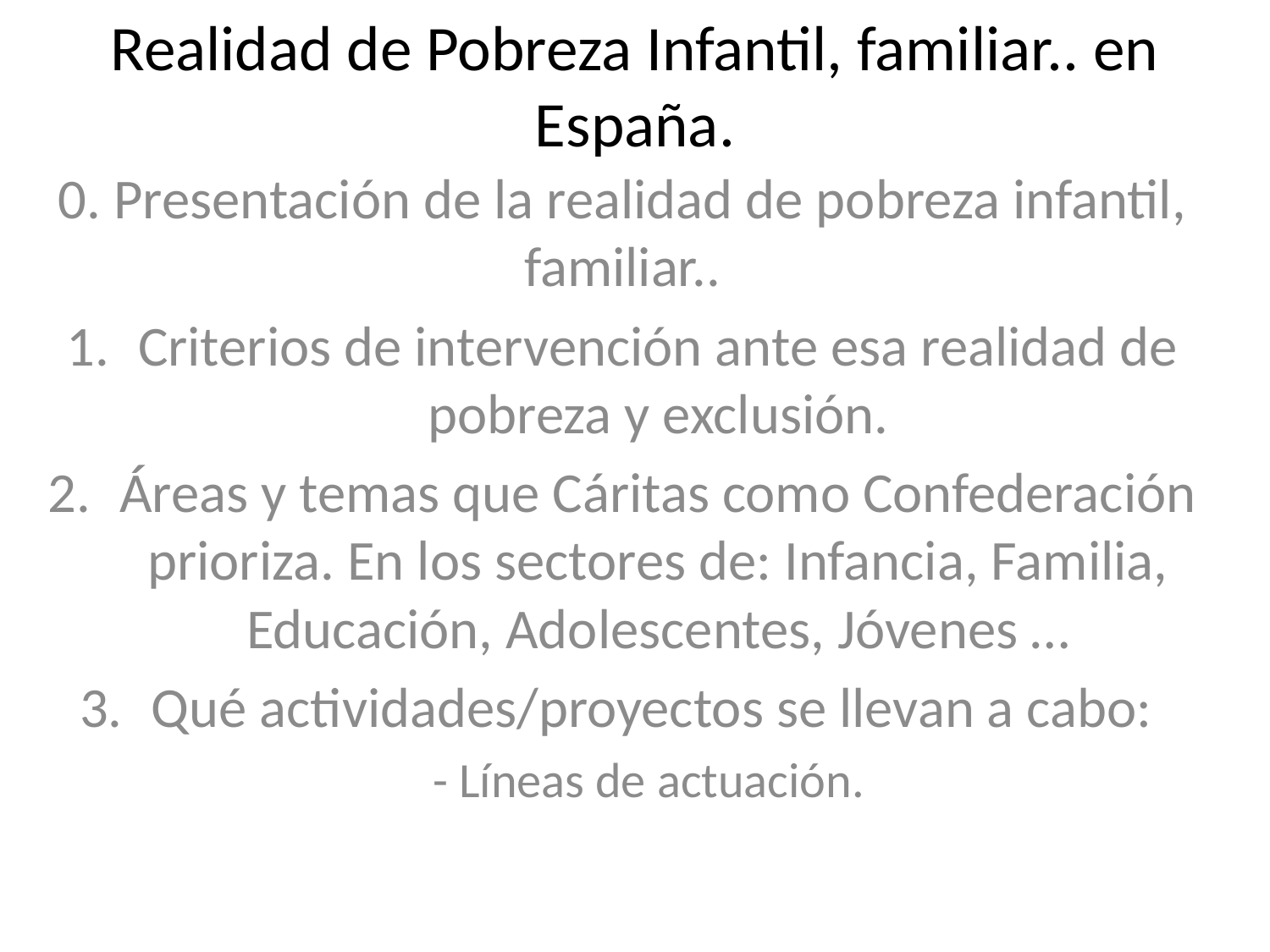

# Realidad de Pobreza Infantil, familiar.. en España.
0. Presentación de la realidad de pobreza infantil, familiar..
Criterios de intervención ante esa realidad de pobreza y exclusión.
Áreas y temas que Cáritas como Confederación prioriza. En los sectores de: Infancia, Familia, Educación, Adolescentes, Jóvenes …
Qué actividades/proyectos se llevan a cabo:
- Líneas de actuación.